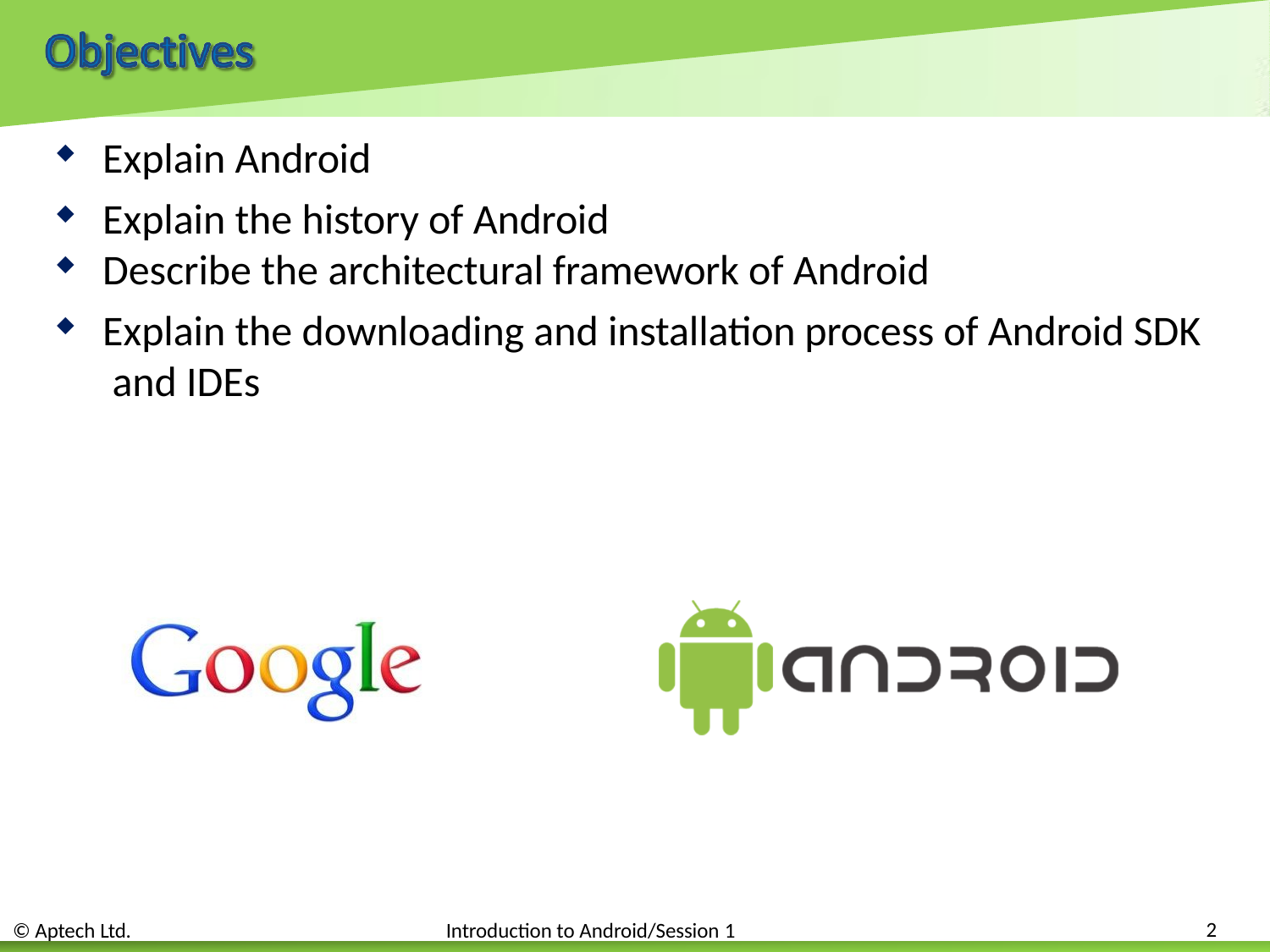

Explain Android
Explain the history of Android
Describe the architectural framework of Android
Explain the downloading and installation process of Android SDK  and IDEs

2
© Aptech Ltd.
Introduction to Android/Session 1